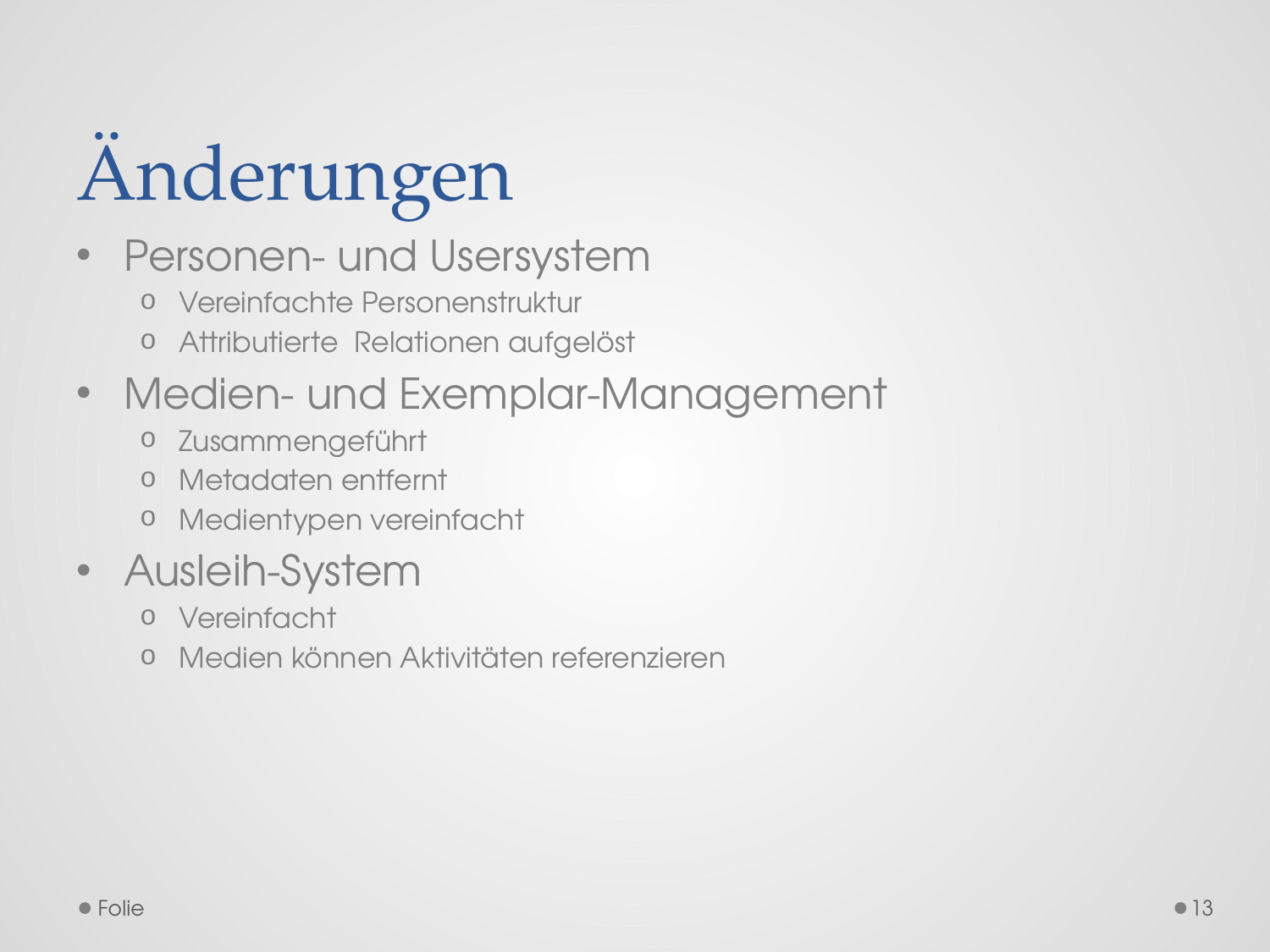

# Änderungen
Personen- und Usersystem
Vereinfachte Personenstruktur
Attributierte  Relationen aufgelöst
Medien- und Exemplar-Management
Zusammengeführt
Metadaten entfernt
Medientypen vereinfacht
Ausleih-System
Vereinfacht
Medien können Aktivitäten referenzieren
Folie
13